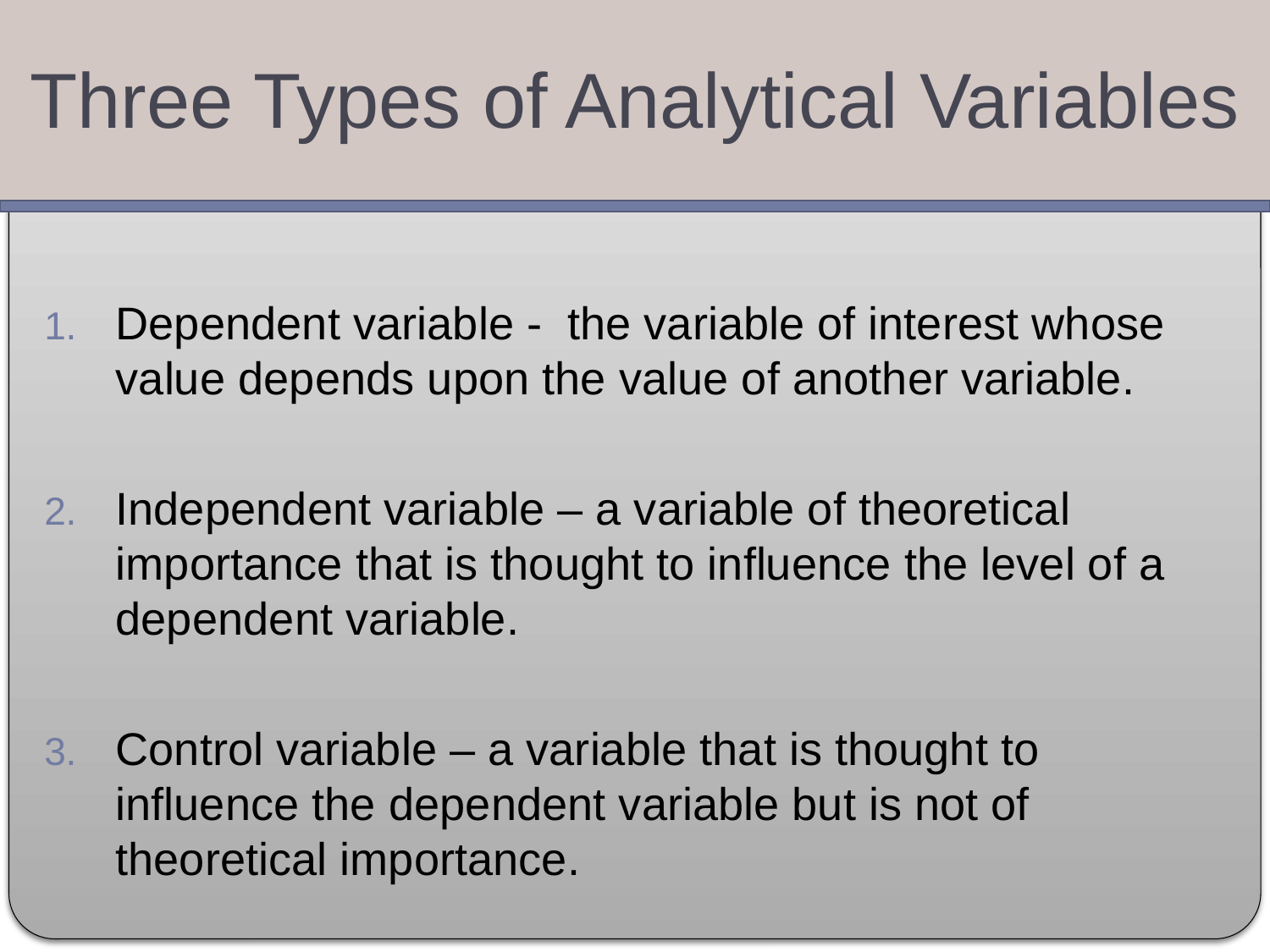

Three Types of Analytical Variables

Dependent variable -  the variable of interest whose value depends upon the value of another variable.

Independent variable – a variable of theoretical importance that is thought to influence the level of a dependent variable.

Control variable – a variable that is thought to influence the dependent variable but is not of theoretical importance.